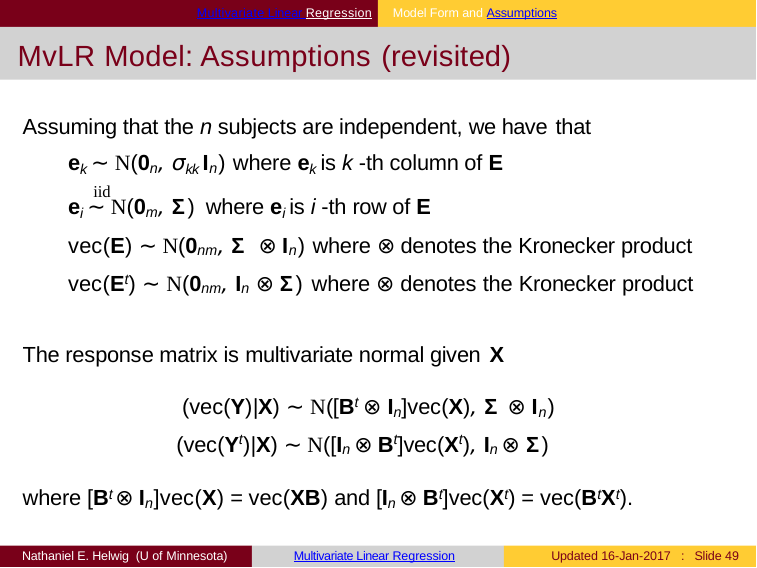

Multivariate Linear Regression	Model Form and Assumptions

# MvLR Model: Assumptions (revisited)
Assuming that the n subjects are independent, we have that
ek ∼ N(0n, σkk In) where ek is k -th column of E
ei ∼ N(0m, Σ) where ei is i -th row of E
vec(E) ∼ N(0nm, Σ ⊗ In) where ⊗ denotes the Kronecker product  vec(Et) ∼ N(0nm, In ⊗ Σ) where ⊗ denotes the Kronecker product

iid

The response matrix is multivariate normal given X

(vec(Y)|X) ∼ N([Bt ⊗ In]vec(X), Σ ⊗ In)
(vec(Yt)|X) ∼ N([In ⊗ Bt]vec(Xt), In ⊗ Σ)
where [Bt ⊗ In]vec(X) = vec(XB) and [In ⊗ Bt]vec(Xt) = vec(BtXt).

Nathaniel E. Helwig  (U of Minnesota)
Multivariate Linear Regression
Updated 16-Jan-2017   :   Slide 49